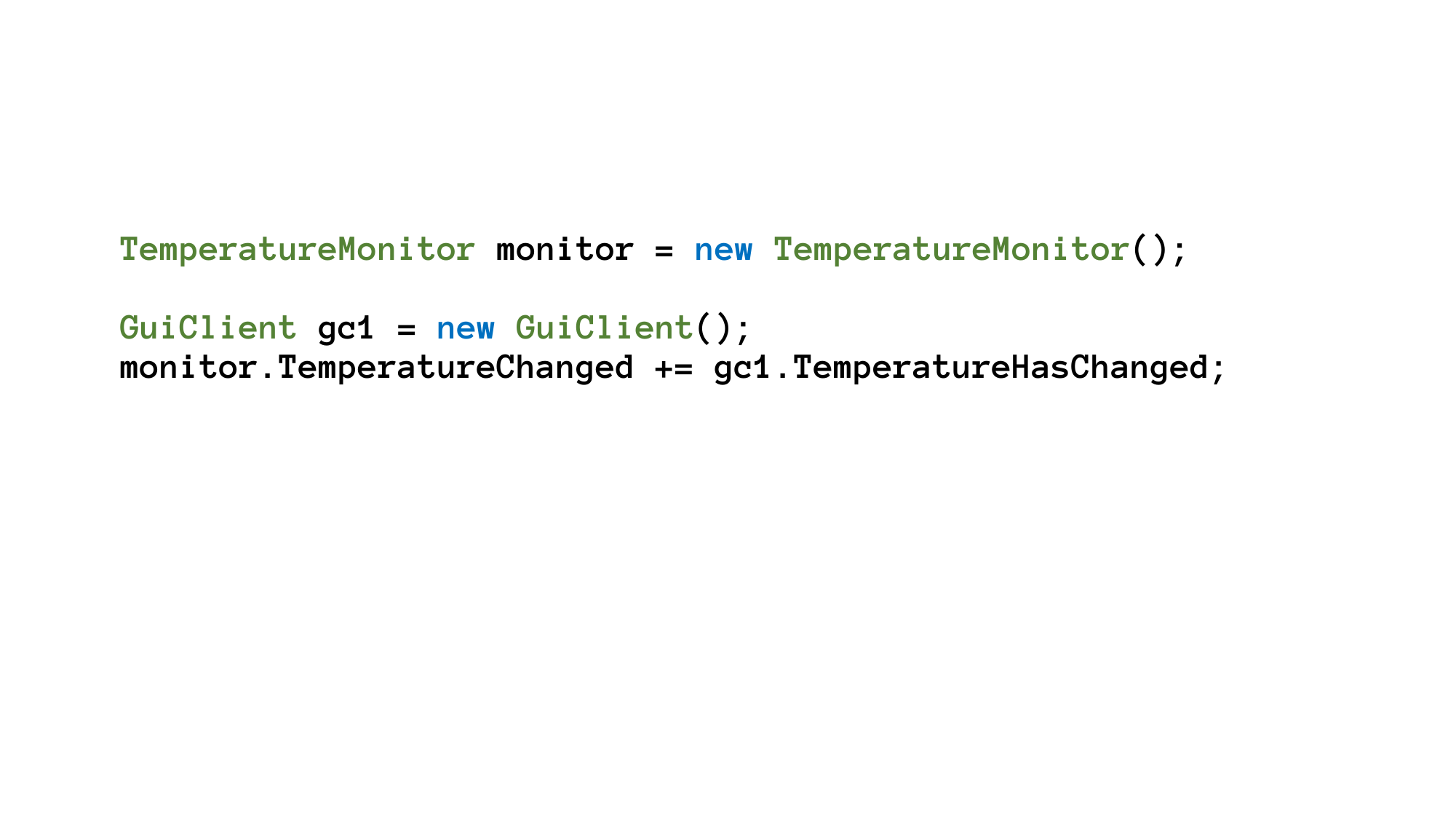

TemperatureMonitor monitor = new TemperatureMonitor();

GuiClient gc1 = new GuiClient();
monitor.TemperatureChanged += gc1.TemperatureHasChanged;